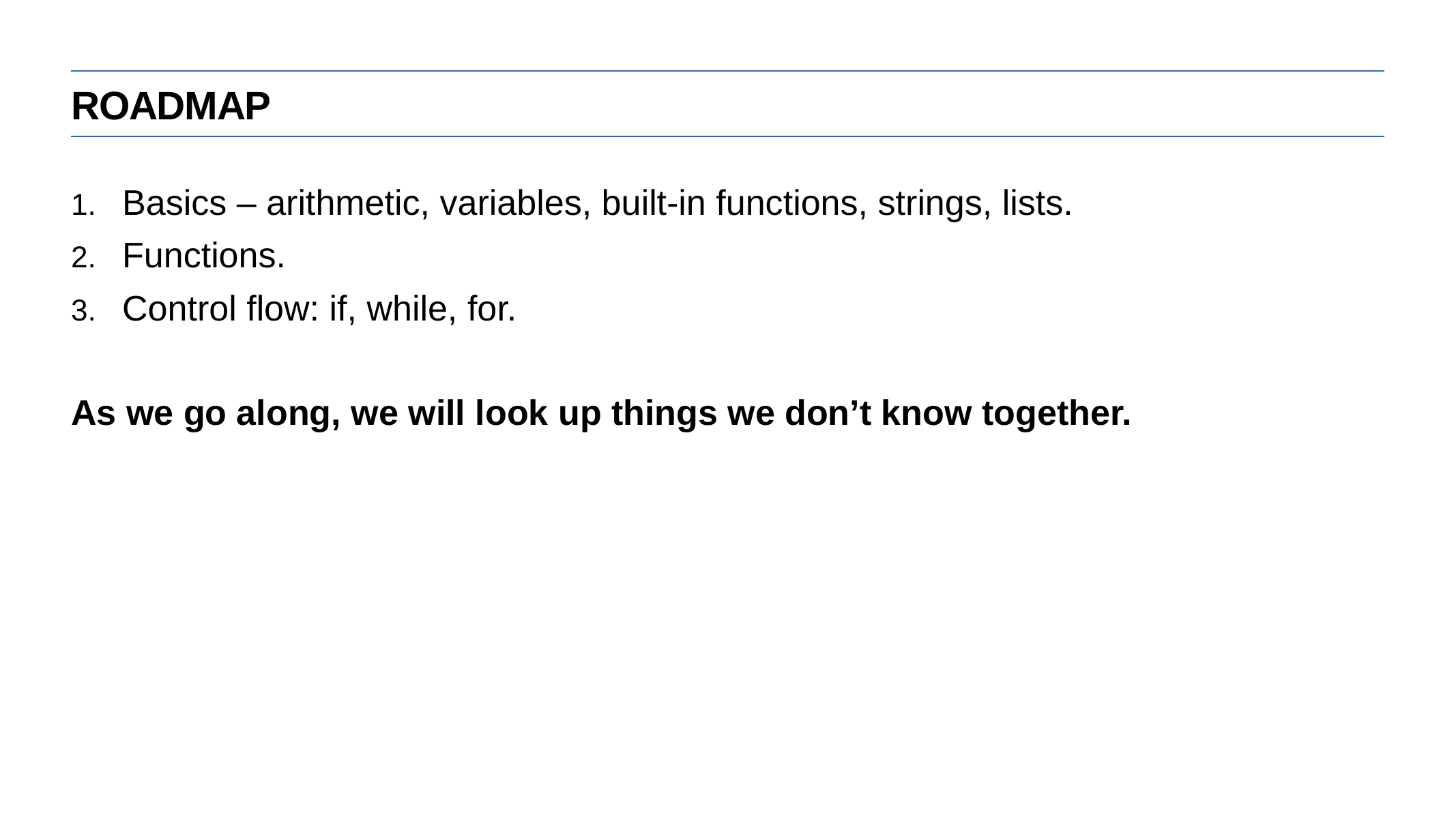

roadmap

Basics – arithmetic, variables, built-in functions, strings, lists.
Functions.
Control flow: if, while, for.

As we go along, we will look up things we don’t know together.